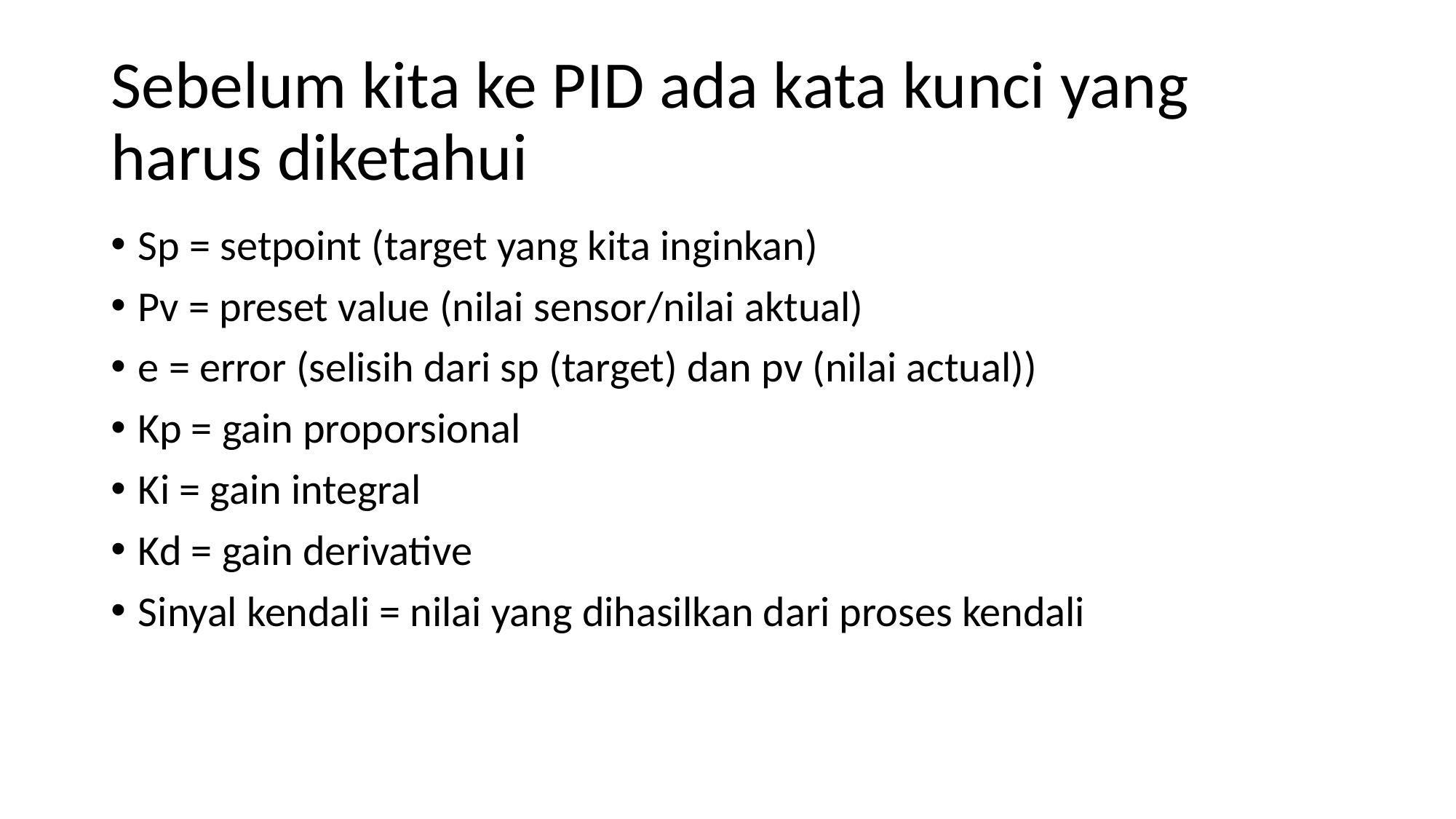

# Sebelum kita ke PID ada kata kunci yang harus diketahui
Sp = setpoint (target yang kita inginkan)
Pv = preset value (nilai sensor/nilai aktual)
e = error (selisih dari sp (target) dan pv (nilai actual))
Kp = gain proporsional
Ki = gain integral
Kd = gain derivative
Sinyal kendali = nilai yang dihasilkan dari proses kendali